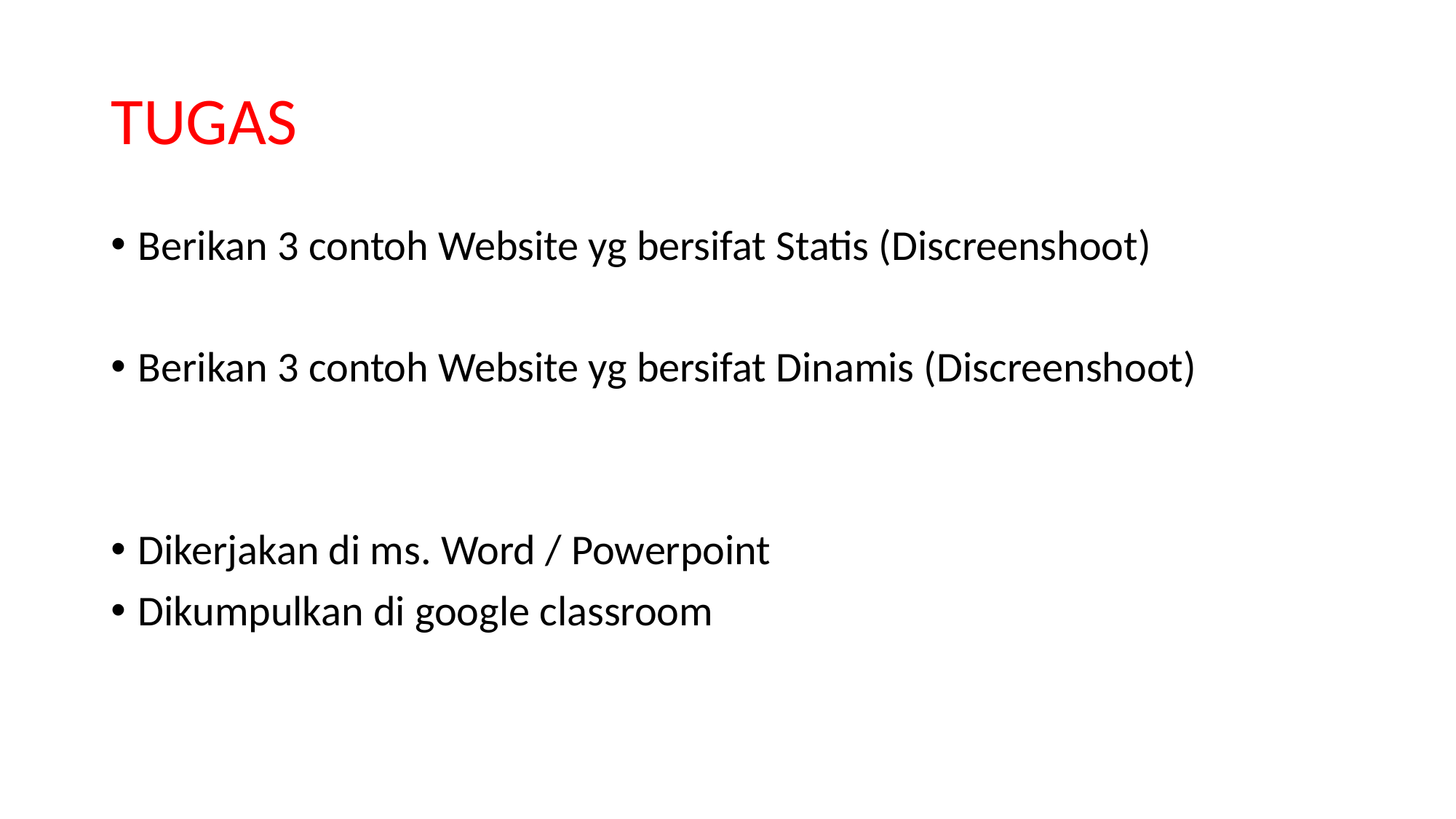

# TUGAS
Berikan 3 contoh Website yg bersifat Statis (Discreenshoot)

Berikan 3 contoh Website yg bersifat Dinamis (Discreenshoot)

Dikerjakan di ms. Word / Powerpoint
Dikumpulkan di google classroom